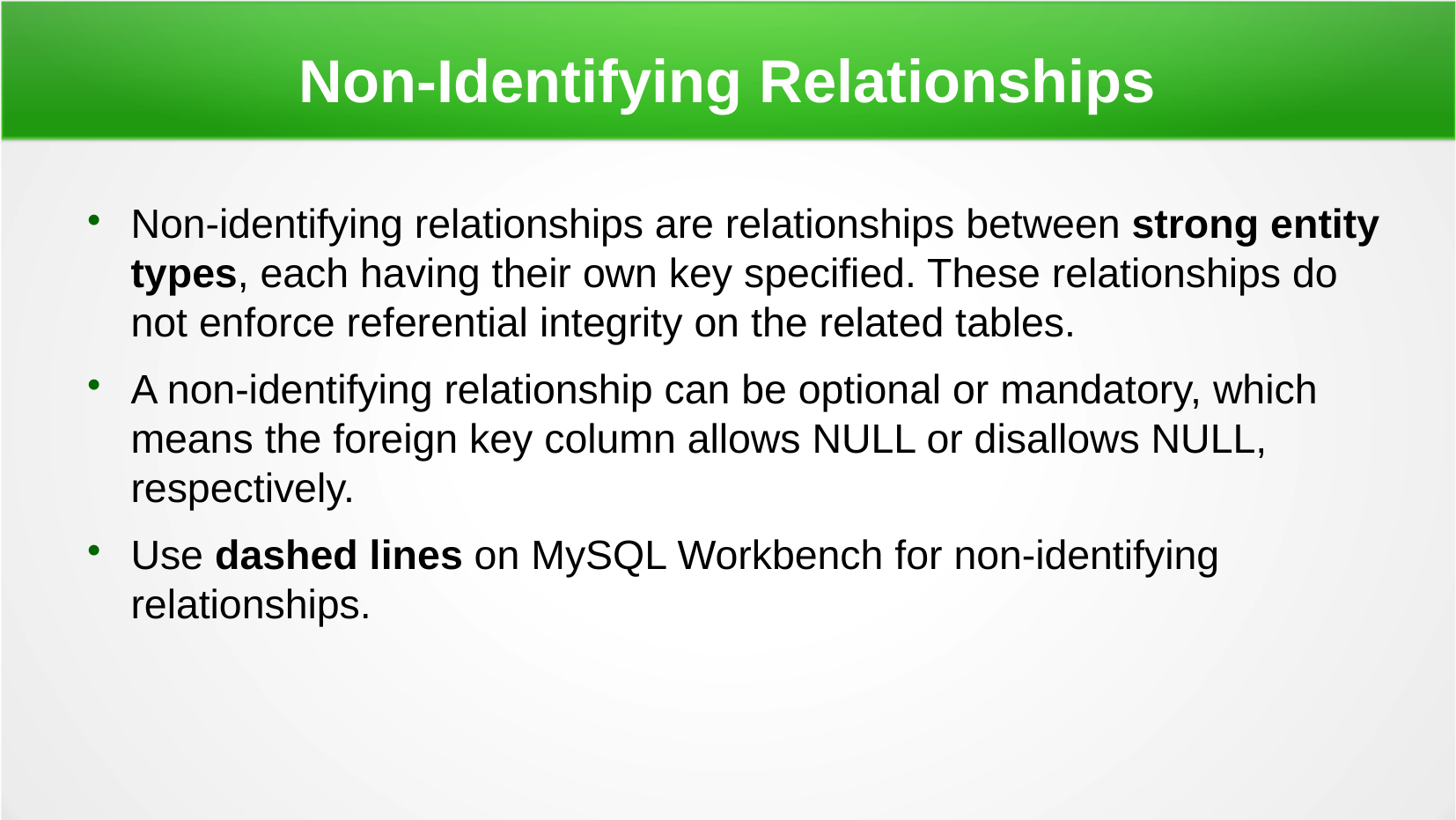

Non-Identifying Relationships
Non-identifying relationships are relationships between strong entity types, each having their own key specified. These relationships do not enforce referential integrity on the related tables.
A non-identifying relationship can be optional or mandatory, which means the foreign key column allows NULL or disallows NULL, respectively.
Use dashed lines on MySQL Workbench for non-identifying relationships.